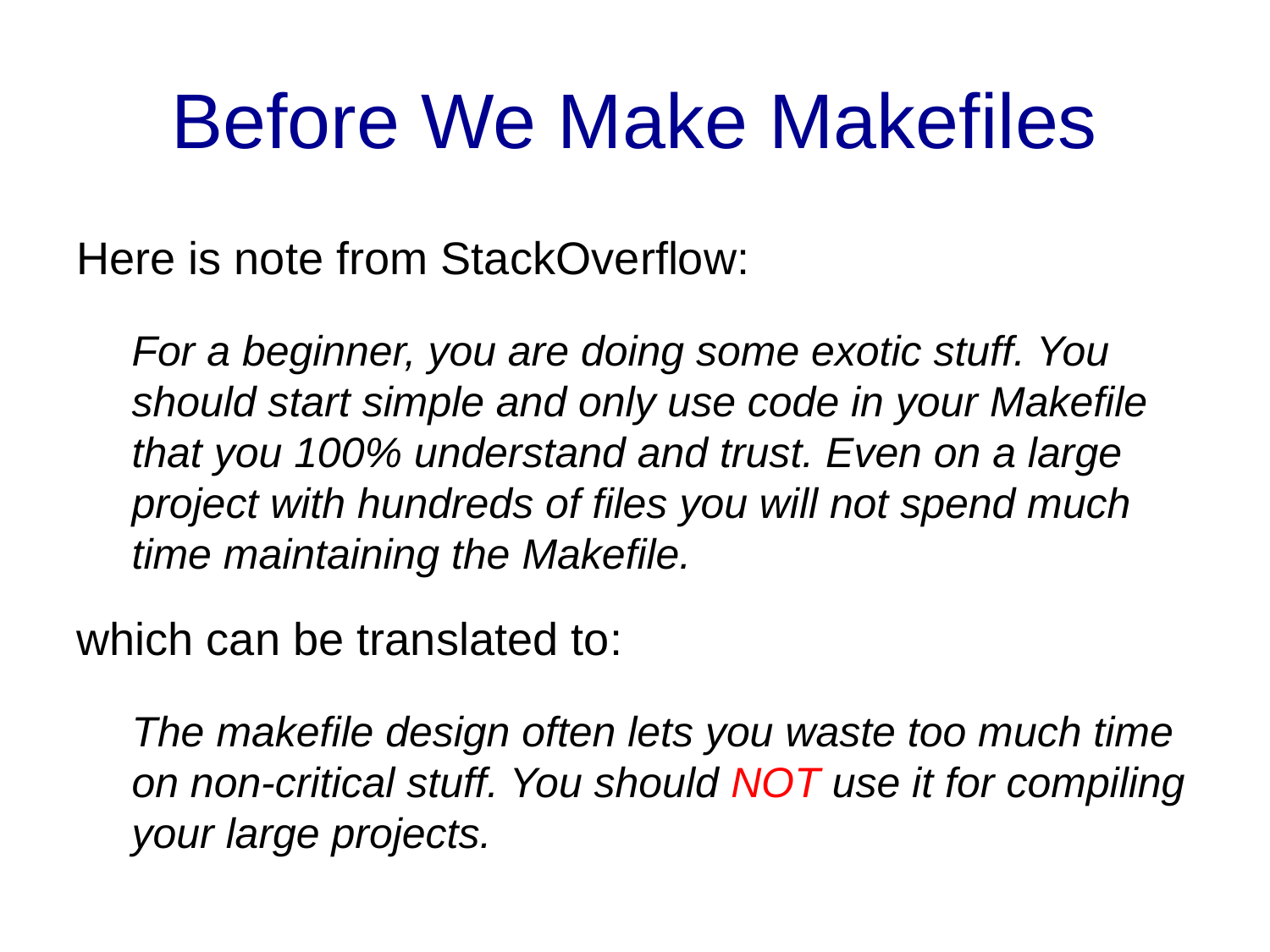

# Before We Make Makefiles
Here is note from StackOverflow:
For a beginner, you are doing some exotic stuff. You should start simple and only use code in your Makefile that you 100% understand and trust. Even on a large project with hundreds of files you will not spend much time maintaining the Makefile.
which can be translated to:
The makefile design often lets you waste too much time on non-critical stuff. You should NOT use it for compiling your large projects.